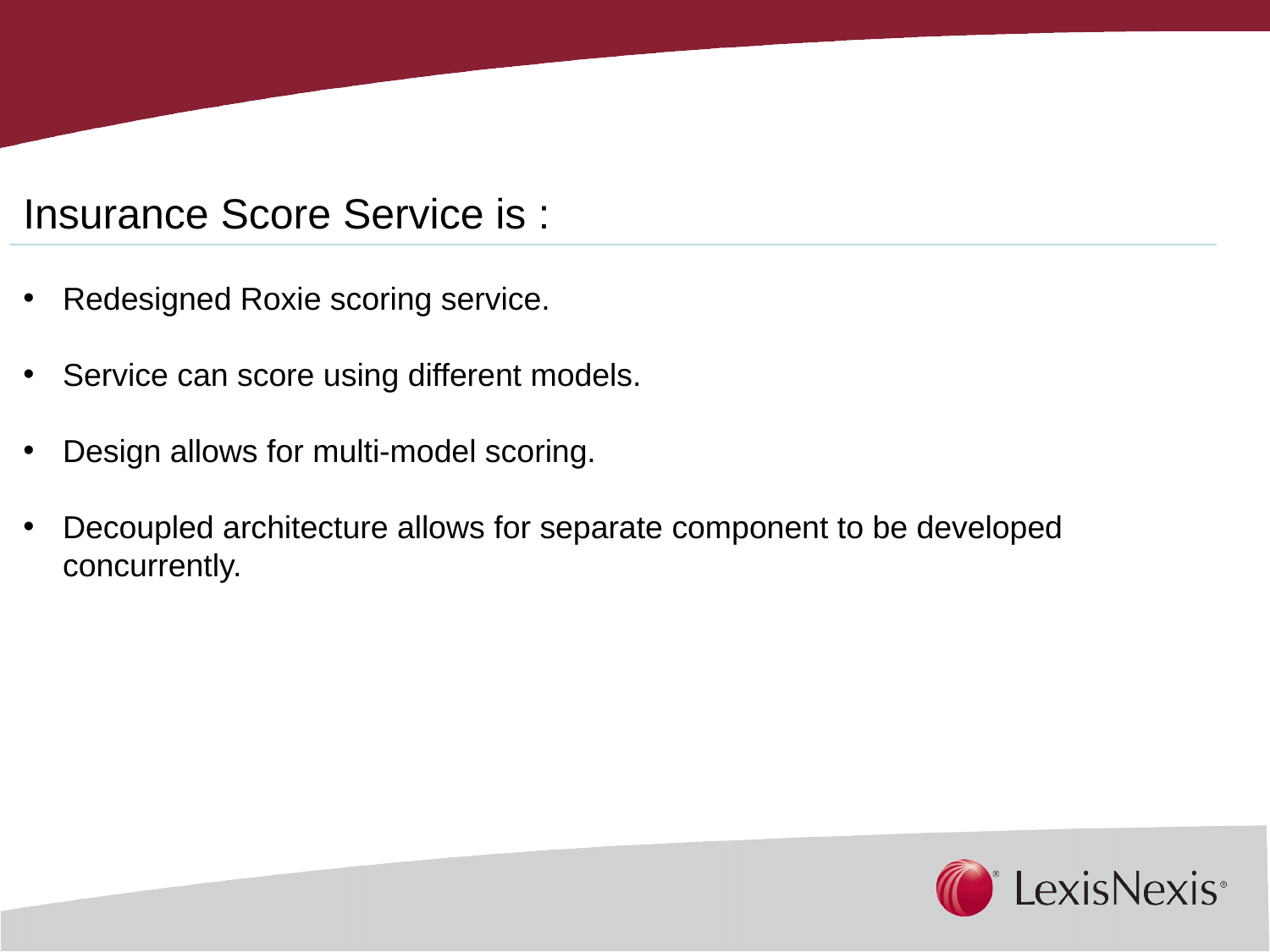

Insurance Score Service is :
Redesigned Roxie scoring service.

Service can score using different models.

Design allows for multi-model scoring.

Decoupled architecture allows for separate component to be developed concurrently.